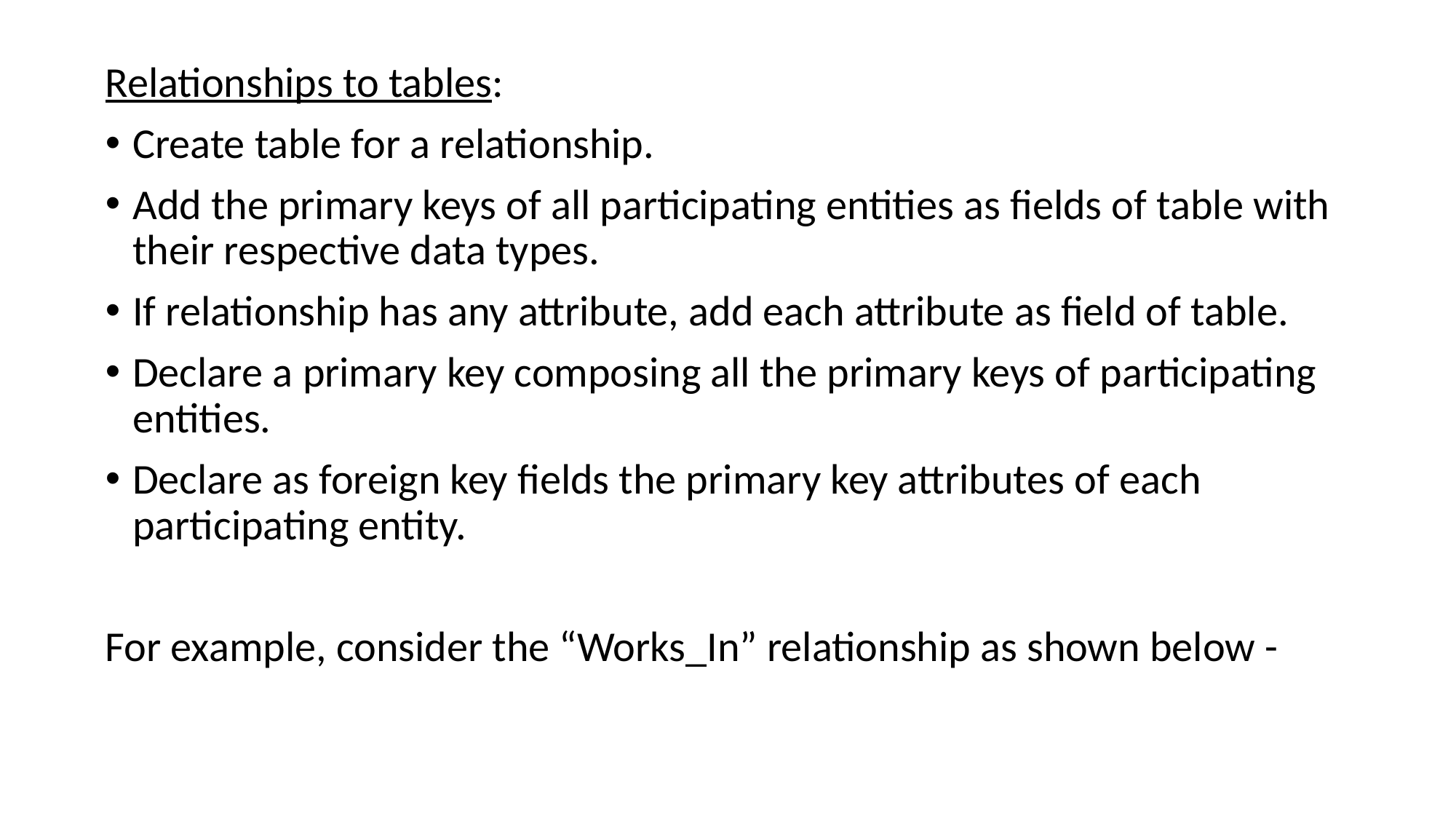

Relationships to tables:
Create table for a relationship.
Add the primary keys of all participating entities as fields of table with their respective data types.
If relationship has any attribute, add each attribute as field of table.
Declare a primary key composing all the primary keys of participating entities.
Declare as foreign key fields the primary key attributes of each participating entity.

For example, consider the “Works_In” relationship as shown below -